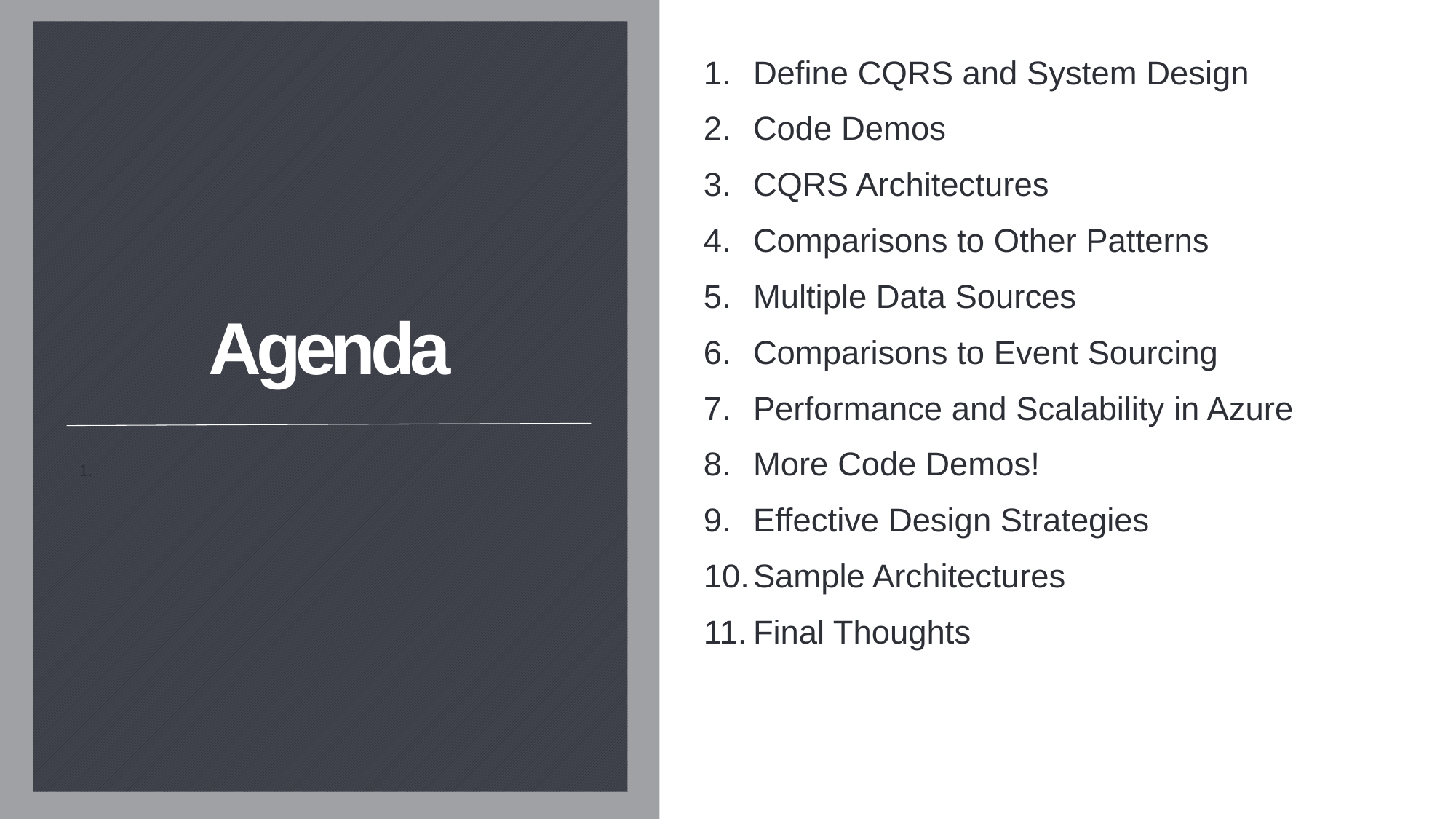

Define CQRS and System Design
Code Demos
CQRS Architectures
Comparisons to Other Patterns
Multiple Data Sources
Comparisons to Event Sourcing
Performance and Scalability in Azure
More Code Demos!
Effective Design Strategies
Sample Architectures
Final Thoughts

#
Agenda